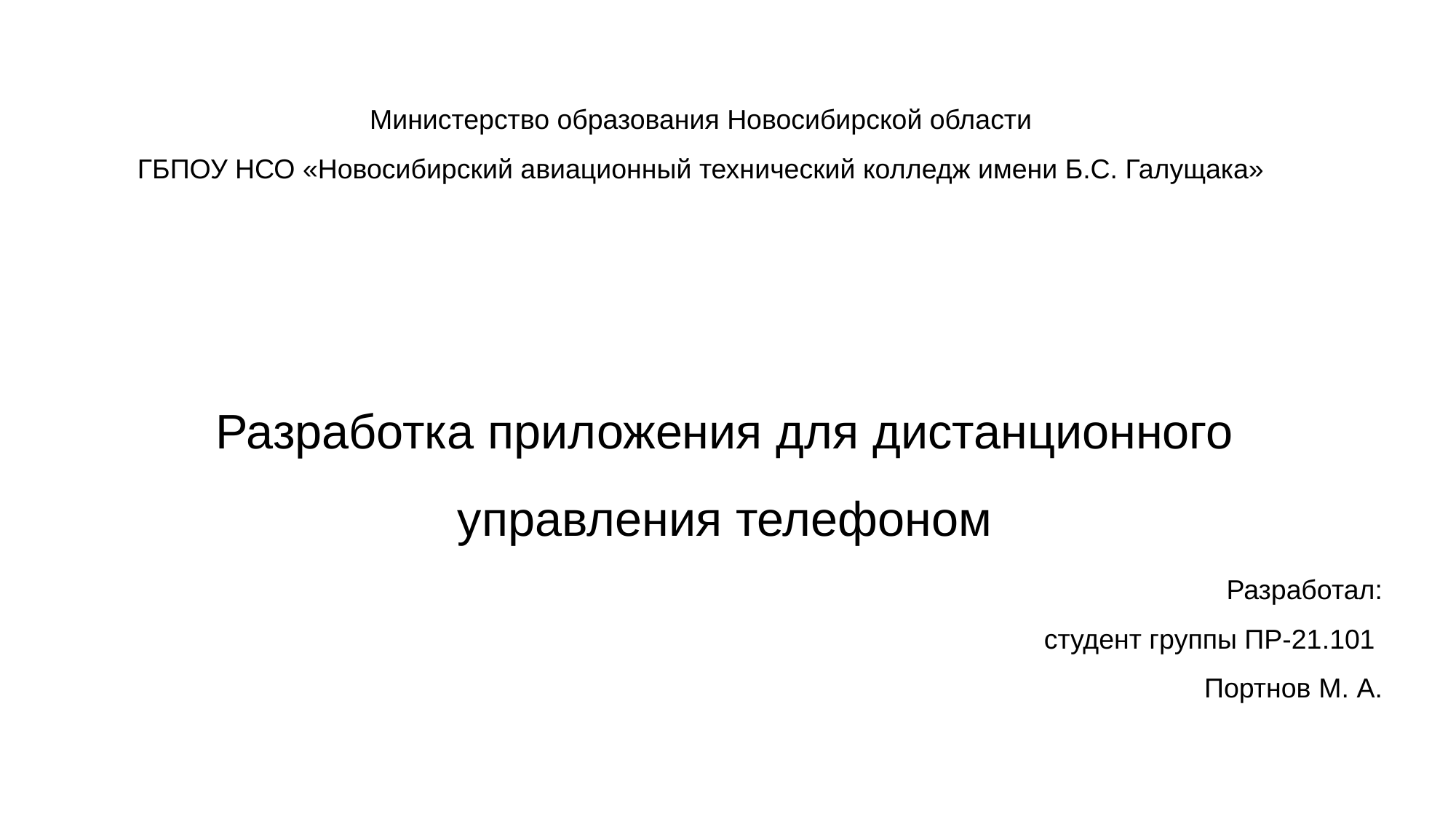

# Министерство образования Новосибирской области ГБПОУ НСО «Новосибирский авиационный технический колледж имени Б.С. Галущака»

Разработка приложения для дистанционного управления телефоном
Разработал:
студент группы ПР-21.101
Портнов М. А.